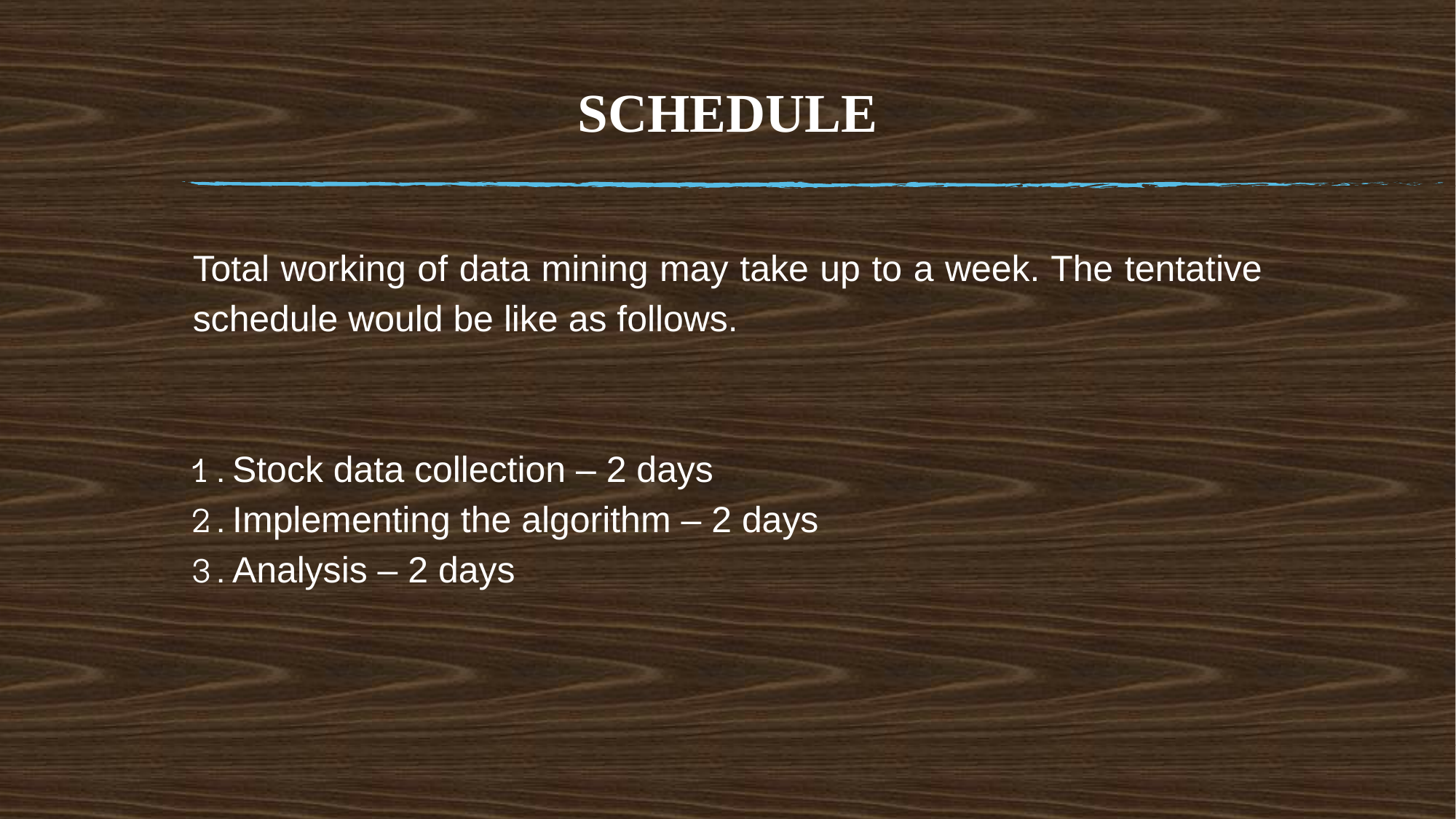

# SCHEDULE
Total working of data mining may take up to a week. The tentative schedule would be like as follows.

1.Stock data collection – 2 days
2.Implementing the algorithm – 2 days
3.Analysis – 2 days